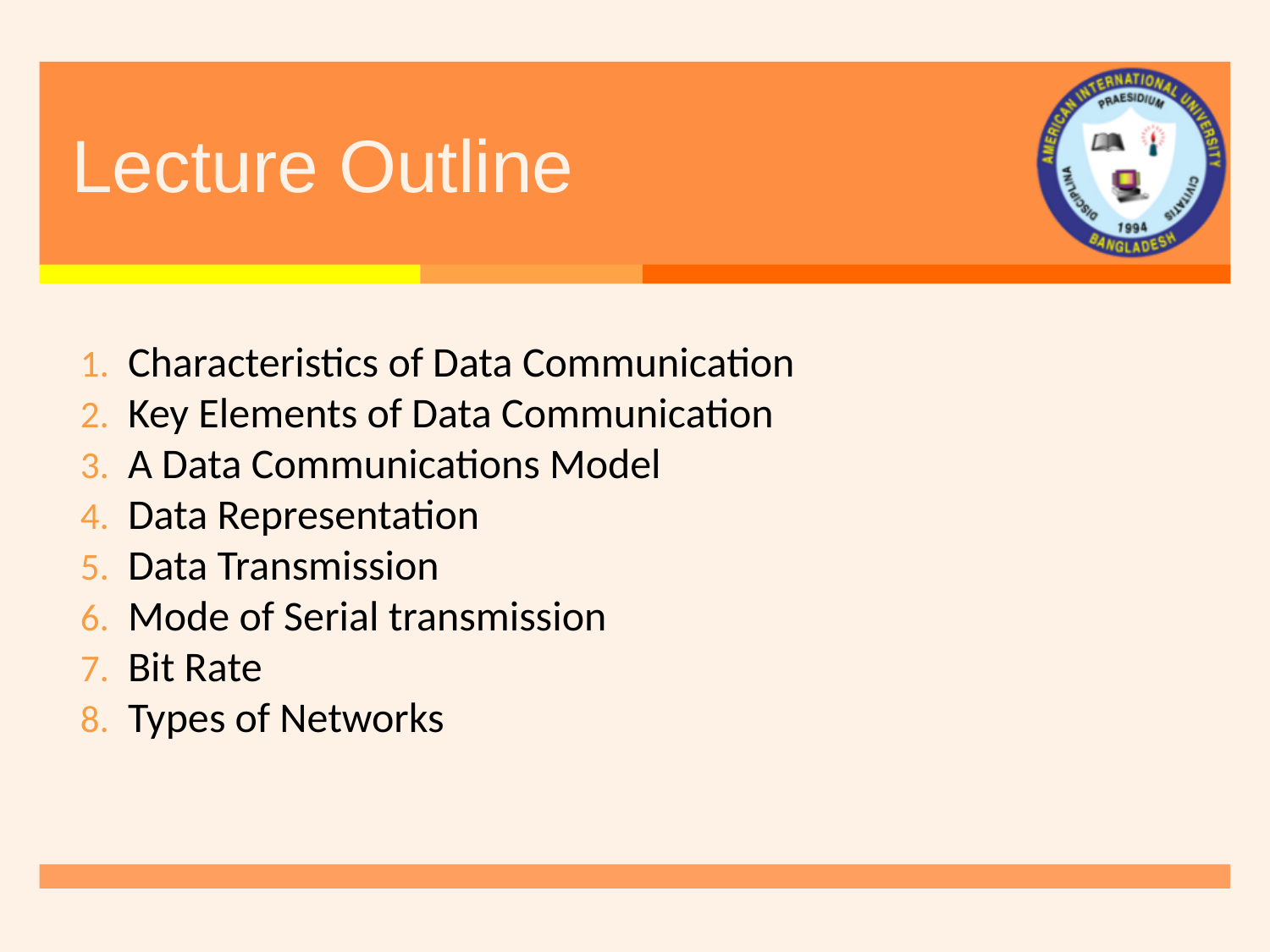

# Lecture Outline
Characteristics of Data Communication
Key Elements of Data Communication
A Data Communications Model
Data Representation
Data Transmission
Mode of Serial transmission
Bit Rate
Types of Networks